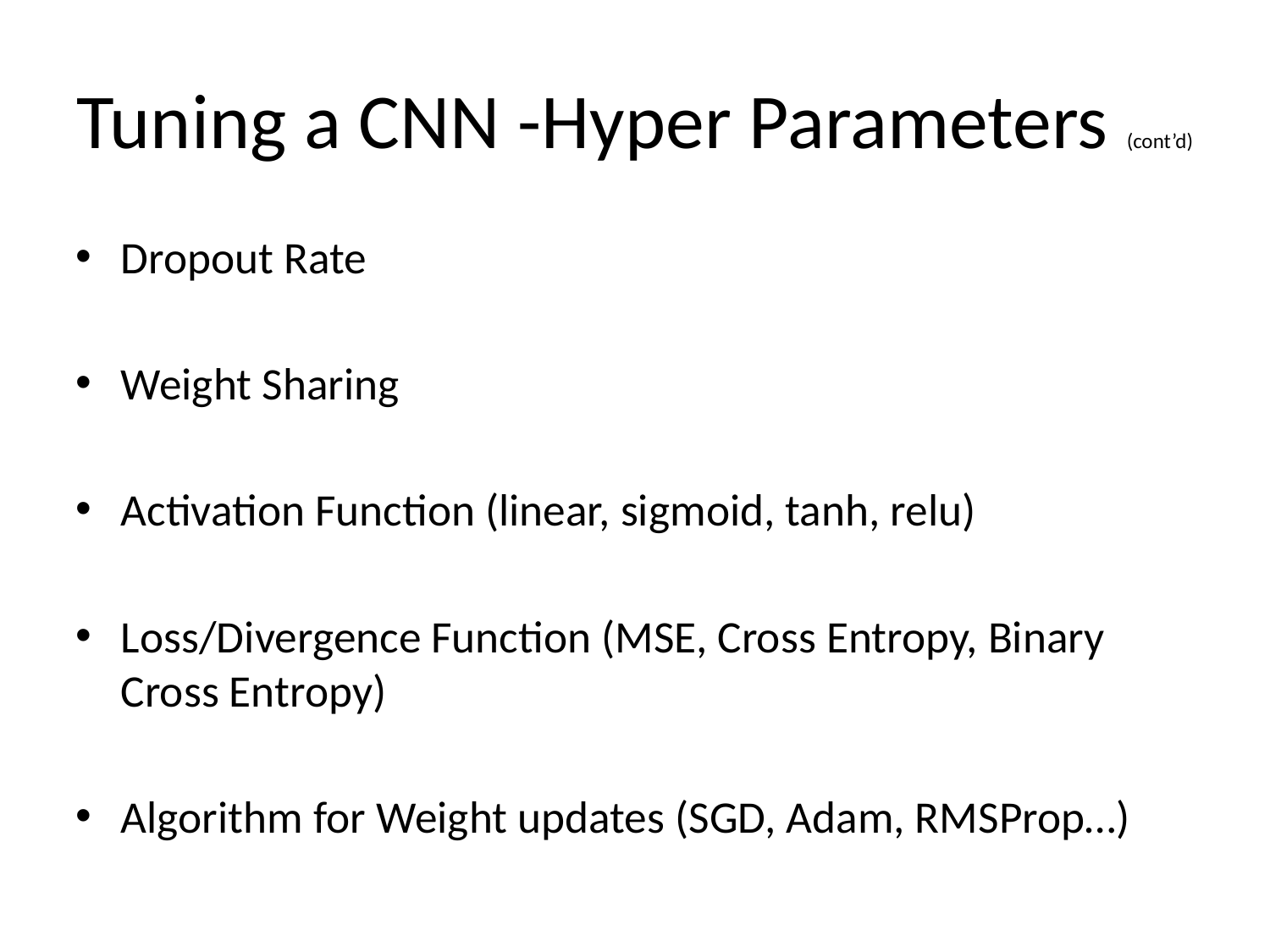

Tuning a CNN -Hyper Parameters (cont’d)
Dropout Rate

Weight Sharing

Activation Function (linear, sigmoid, tanh, relu)

Loss/Divergence Function (MSE, Cross Entropy, Binary Cross Entropy)

Algorithm for Weight updates (SGD, Adam, RMSProp…)